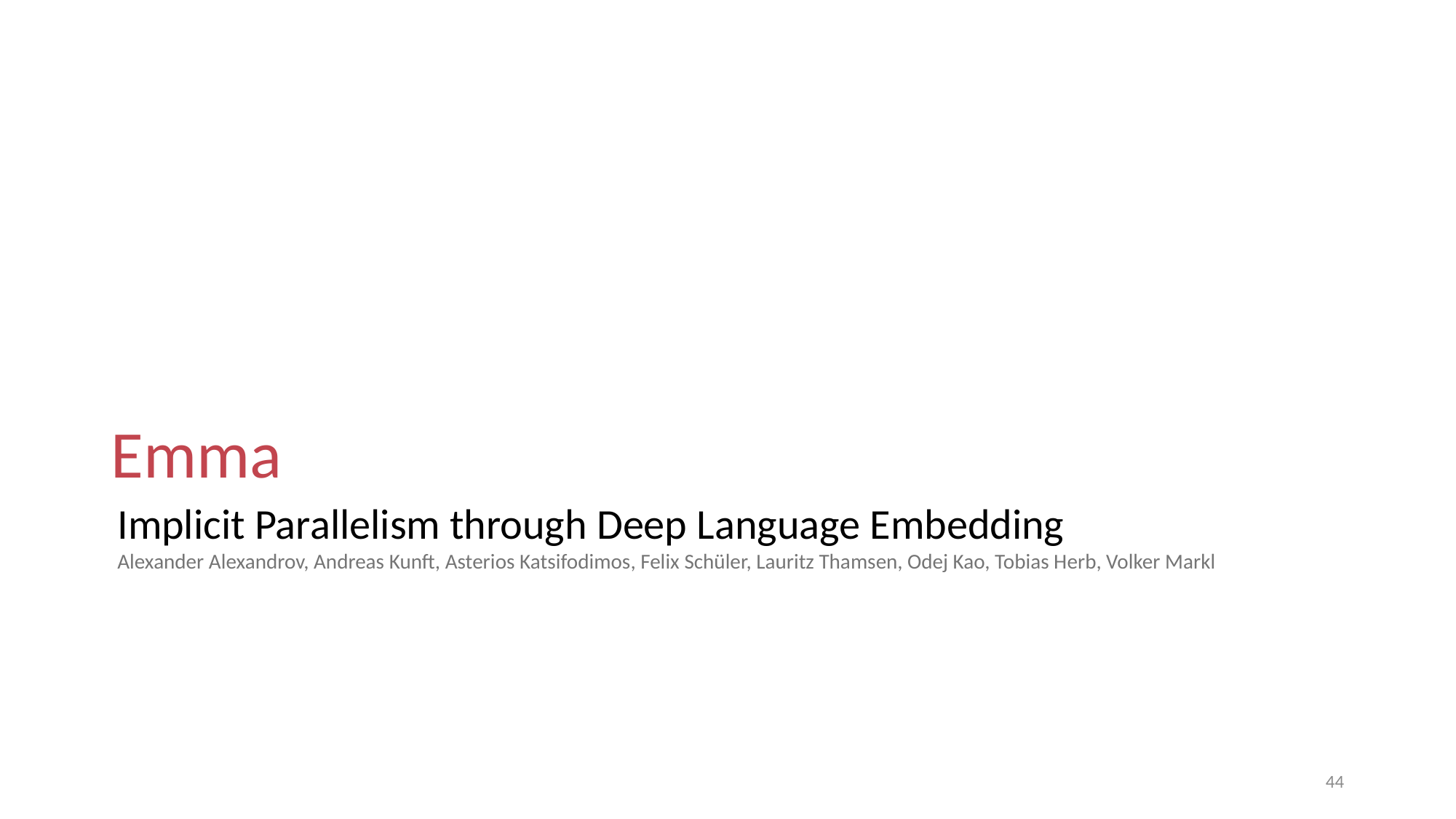

# Emma
Implicit Parallelism through Deep Language Embedding
Alexander Alexandrov, Andreas Kunft, Asterios Katsifodimos, Felix Schüler, Lauritz Thamsen, Odej Kao, Tobias Herb, Volker Markl
44